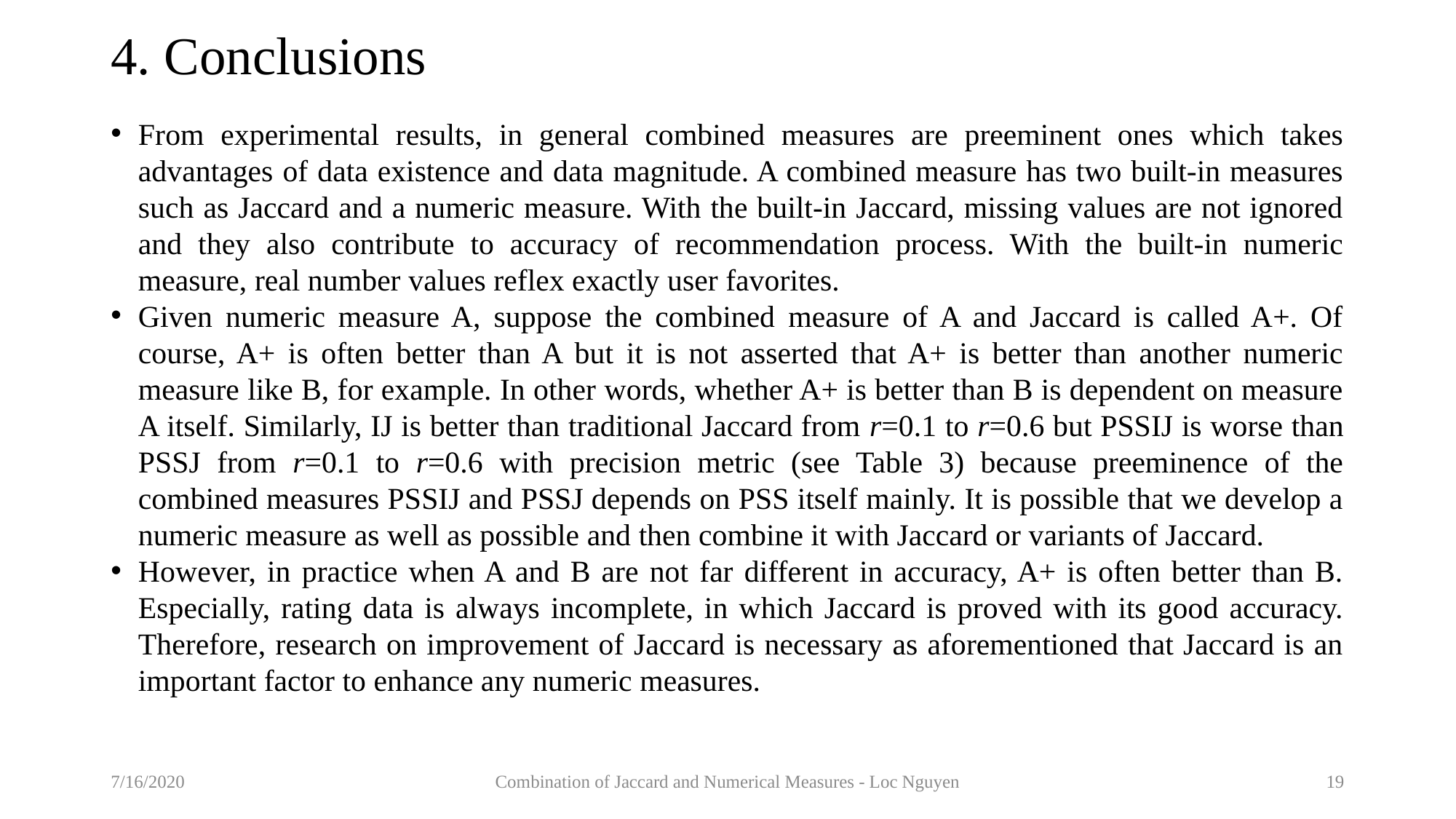

# 4. Conclusions
From experimental results, in general combined measures are preeminent ones which takes advantages of data existence and data magnitude. A combined measure has two built-in measures such as Jaccard and a numeric measure. With the built-in Jaccard, missing values are not ignored and they also contribute to accuracy of recommendation process. With the built-in numeric measure, real number values reflex exactly user favorites.
Given numeric measure A, suppose the combined measure of A and Jaccard is called A+. Of course, A+ is often better than A but it is not asserted that A+ is better than another numeric measure like B, for example. In other words, whether A+ is better than B is dependent on measure A itself. Similarly, IJ is better than traditional Jaccard from r=0.1 to r=0.6 but PSSIJ is worse than PSSJ from r=0.1 to r=0.6 with precision metric (see Table 3) because preeminence of the combined measures PSSIJ and PSSJ depends on PSS itself mainly. It is possible that we develop a numeric measure as well as possible and then combine it with Jaccard or variants of Jaccard.
However, in practice when A and B are not far different in accuracy, A+ is often better than B. Especially, rating data is always incomplete, in which Jaccard is proved with its good accuracy. Therefore, research on improvement of Jaccard is necessary as aforementioned that Jaccard is an important factor to enhance any numeric measures.
7/16/2020
Combination of Jaccard and Numerical Measures - Loc Nguyen
19